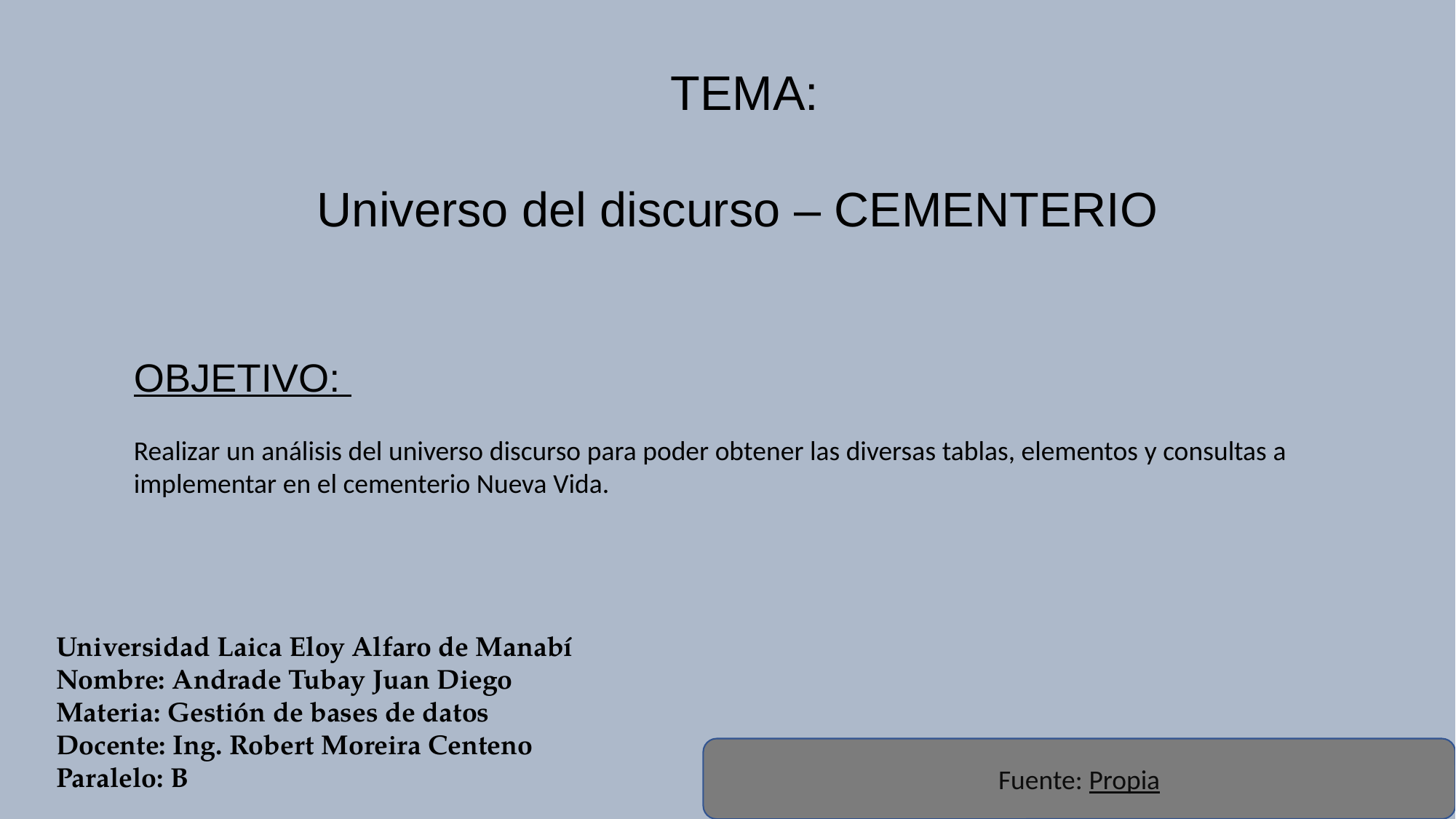

TEMA:

Universo del discurso – CEMENTERIO
OBJETIVO:

Realizar un análisis del universo discurso para poder obtener las diversas tablas, elementos y consultas a implementar en el cementerio Nueva Vida.
Universidad Laica Eloy Alfaro de Manabí
Nombre: Andrade Tubay Juan Diego
Materia: Gestión de bases de datos
Docente: Ing. Robert Moreira Centeno
Paralelo: B
Fuente: Propia